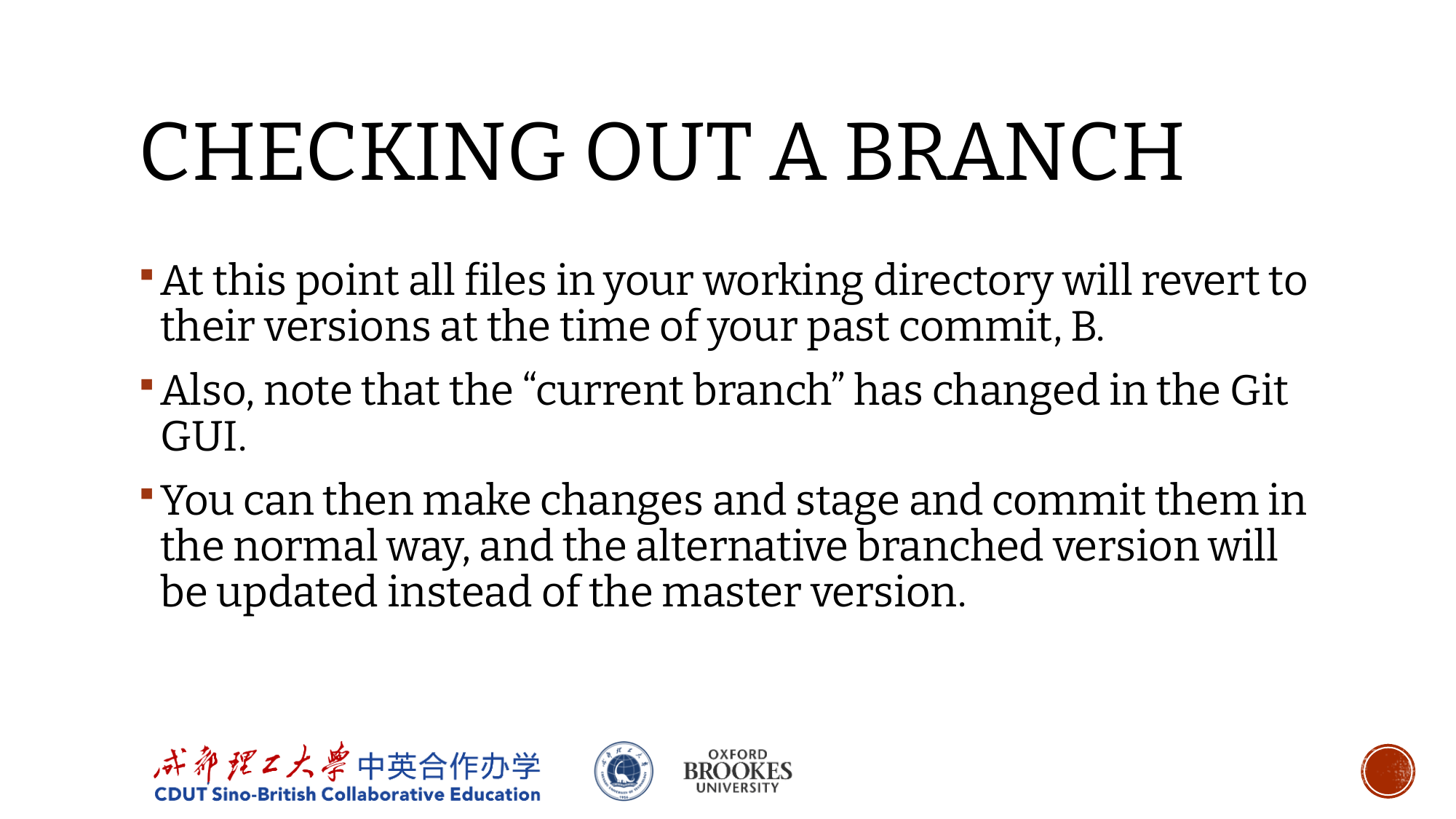

# Checking out a branch
At this point all files in your working directory will revert to their versions at the time of your past commit, B.
Also, note that the “current branch” has changed in the Git GUI.
You can then make changes and stage and commit them in the normal way, and the alternative branched version will be updated instead of the master version.